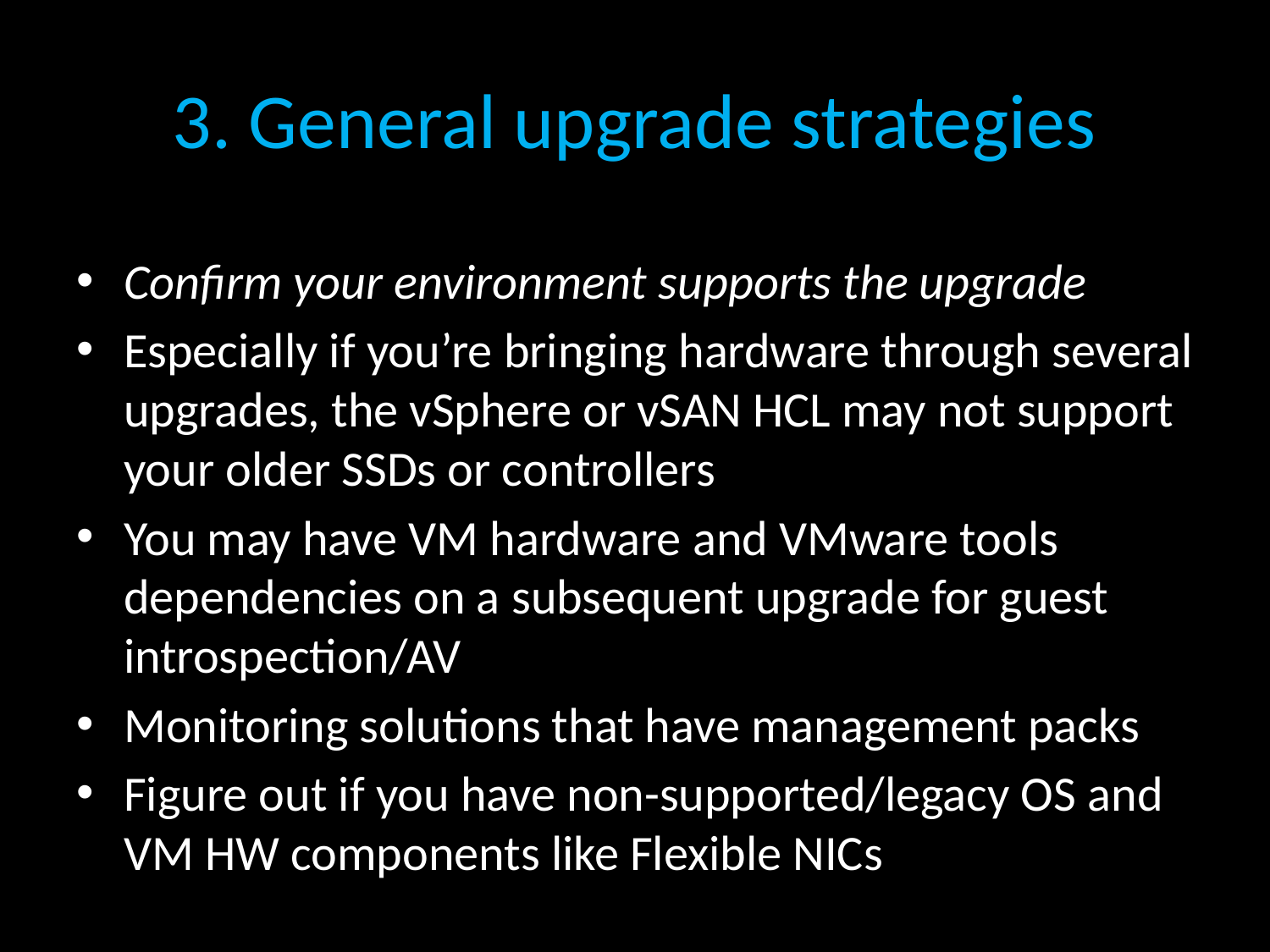

# 3. General upgrade strategies
Confirm your environment supports the upgrade
Especially if you’re bringing hardware through several upgrades, the vSphere or vSAN HCL may not support your older SSDs or controllers
You may have VM hardware and VMware tools dependencies on a subsequent upgrade for guest introspection/AV
Monitoring solutions that have management packs
Figure out if you have non-supported/legacy OS and VM HW components like Flexible NICs